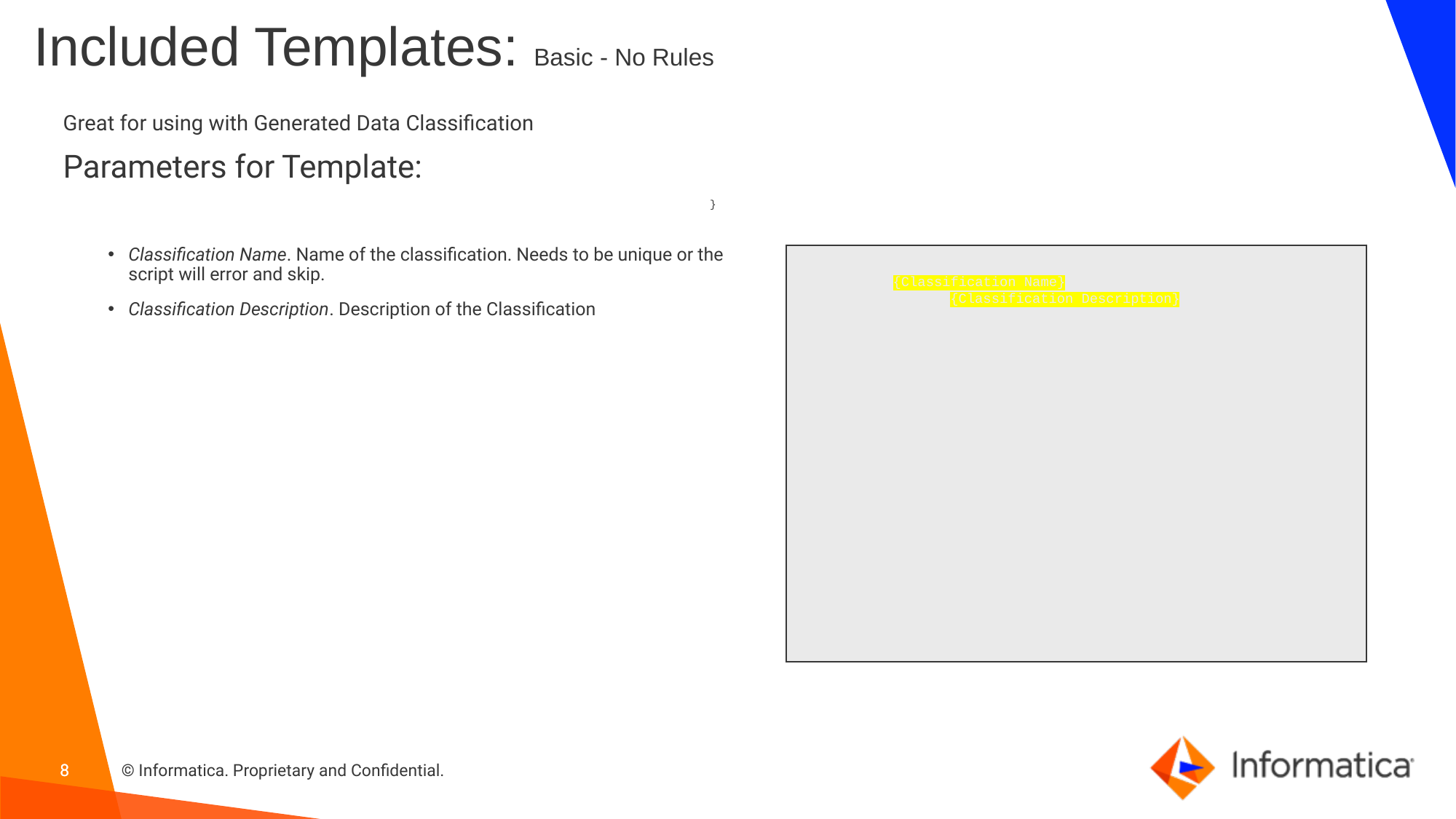

# Included Templates: Basic - No Rules
Great for using with Generated Data Classification
Parameters for Template:
}
Classification Name. Name of the classification. Needs to be unique or the script will error and skip.
Classification Description. Description of the Classification

{
   "name":"{Classification Name}",
   "description":"{Classification Description}",
   "sensitivity":"NONE",
   "classificationType":"DATA_ELEMENT",
   "origin":"USER_DEFINED",
   "expressionContext":{
      "constants":null,
      "lookupTableReferences":null
   },
   "expressionMode":"NONE",
   "inclusionRule":null,
   "basicExpressionElements":null
}